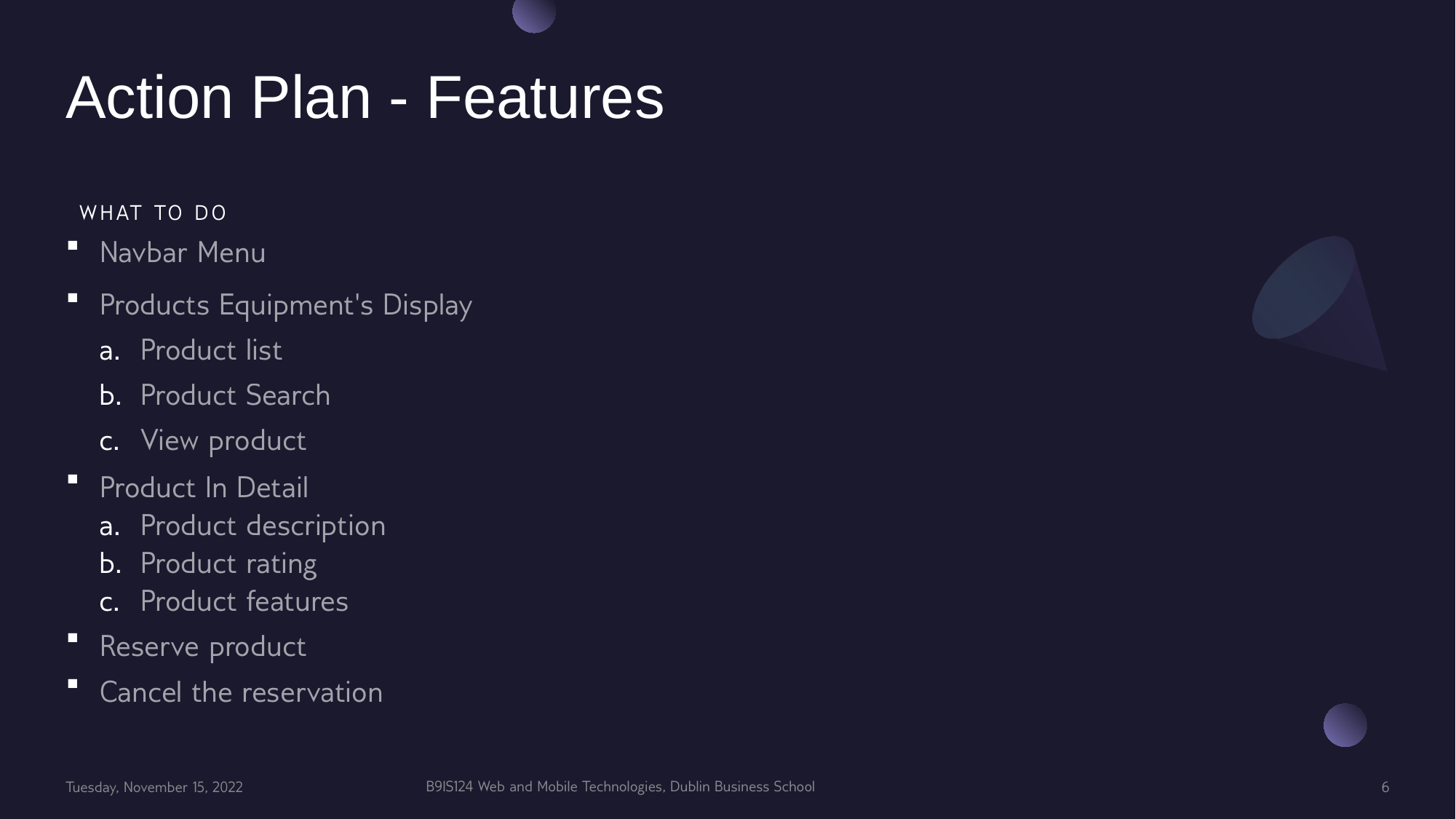

# Action Plan - Features
What to do
Navbar Menu
Products Equipment's Display
Product list
Product Search
View product
Product In Detail
Product description
Product rating
Product features
Reserve product
Cancel the reservation

B9IS124 Web and Mobile Technologies, Dublin Business School
Tuesday, November 15, 2022
6